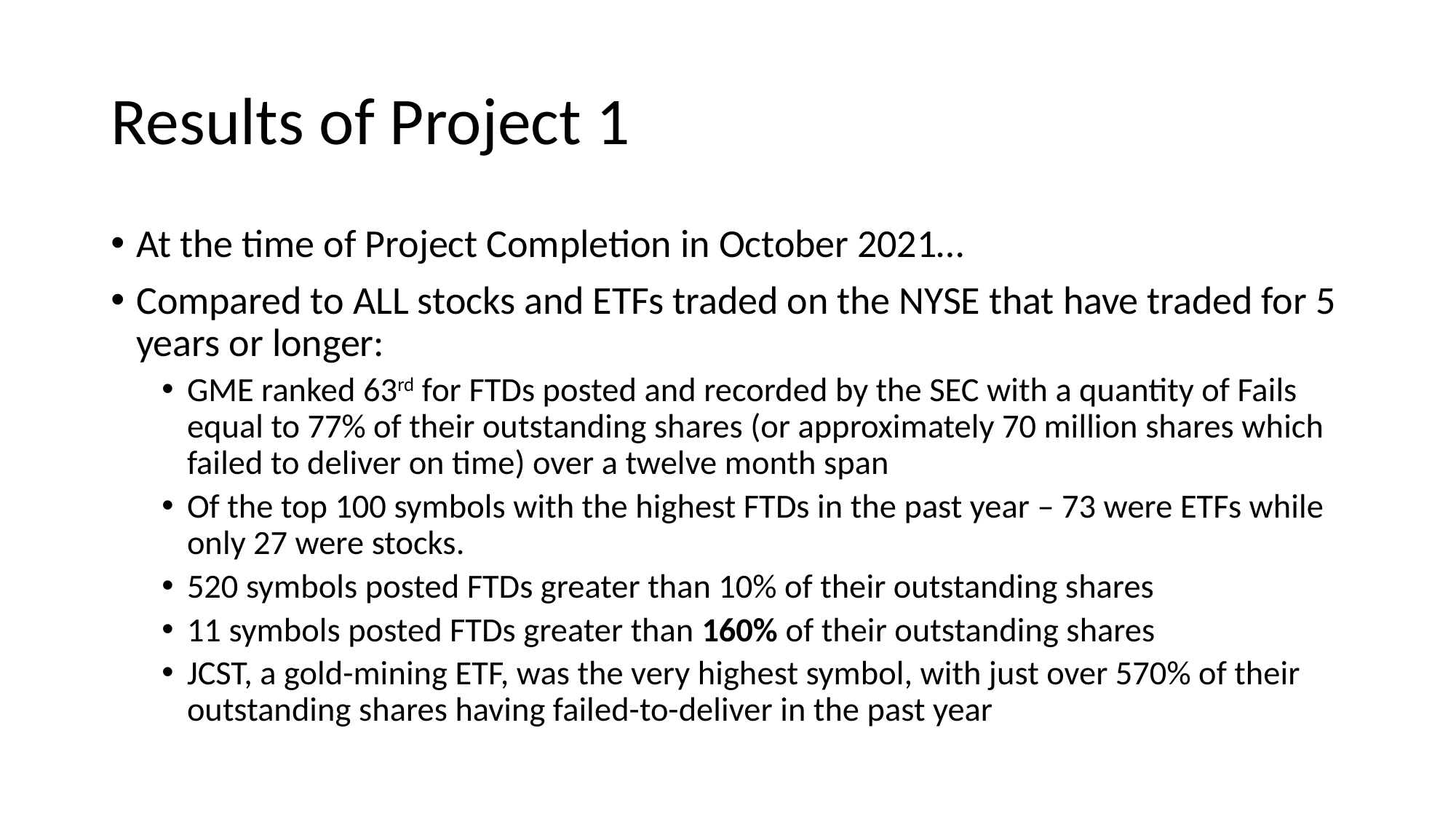

# Results of Project 1
At the time of Project Completion in October 2021…
Compared to ALL stocks and ETFs traded on the NYSE that have traded for 5 years or longer:
GME ranked 63rd for FTDs posted and recorded by the SEC with a quantity of Fails equal to 77% of their outstanding shares (or approximately 70 million shares which failed to deliver on time) over a twelve month span
Of the top 100 symbols with the highest FTDs in the past year – 73 were ETFs while only 27 were stocks.
520 symbols posted FTDs greater than 10% of their outstanding shares
11 symbols posted FTDs greater than 160% of their outstanding shares
JCST, a gold-mining ETF, was the very highest symbol, with just over 570% of their outstanding shares having failed-to-deliver in the past year